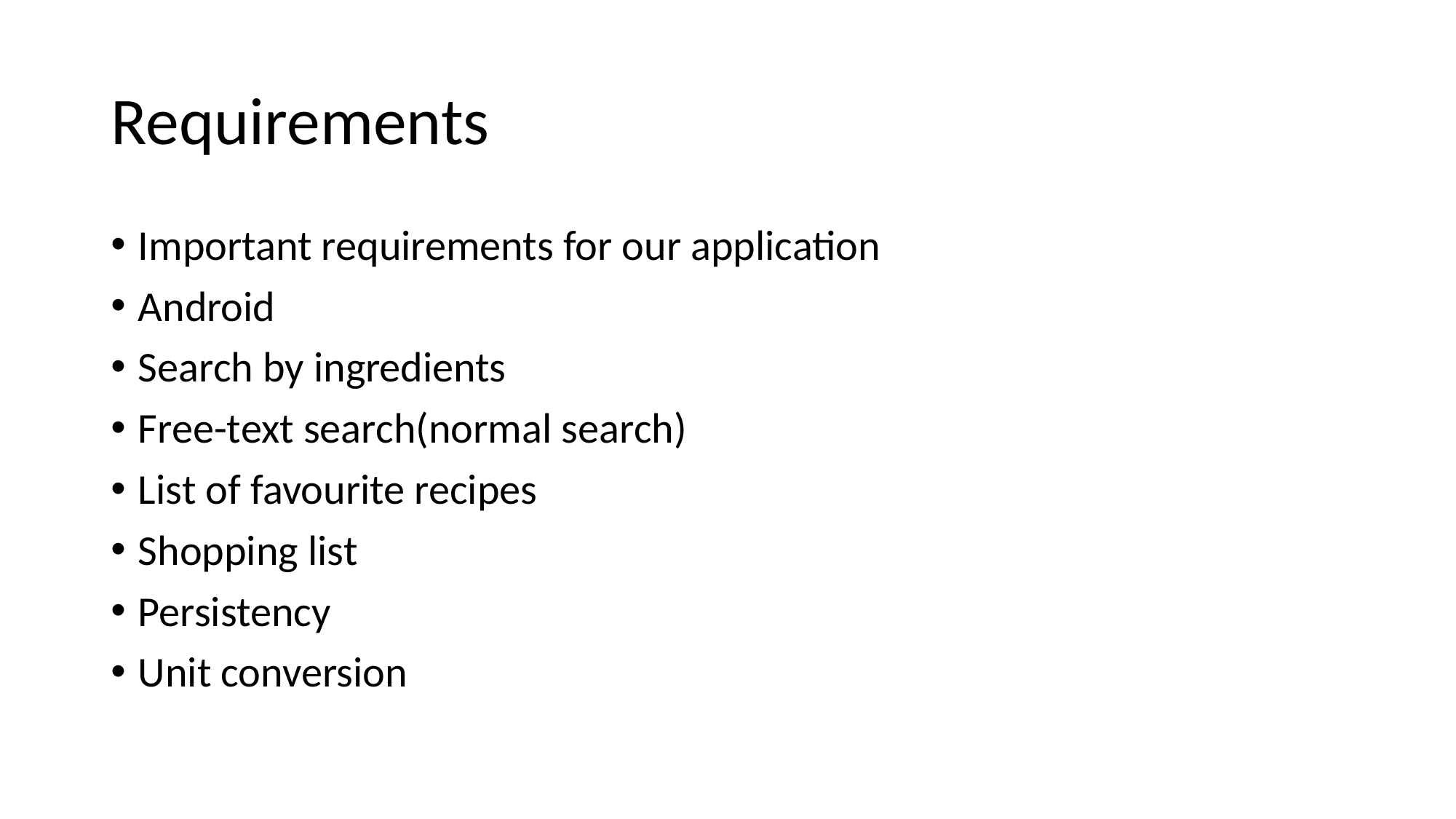

# Requirements
Important requirements for our application
Android
Search by ingredients
Free-text search(normal search)
List of favourite recipes
Shopping list
Persistency
Unit conversion